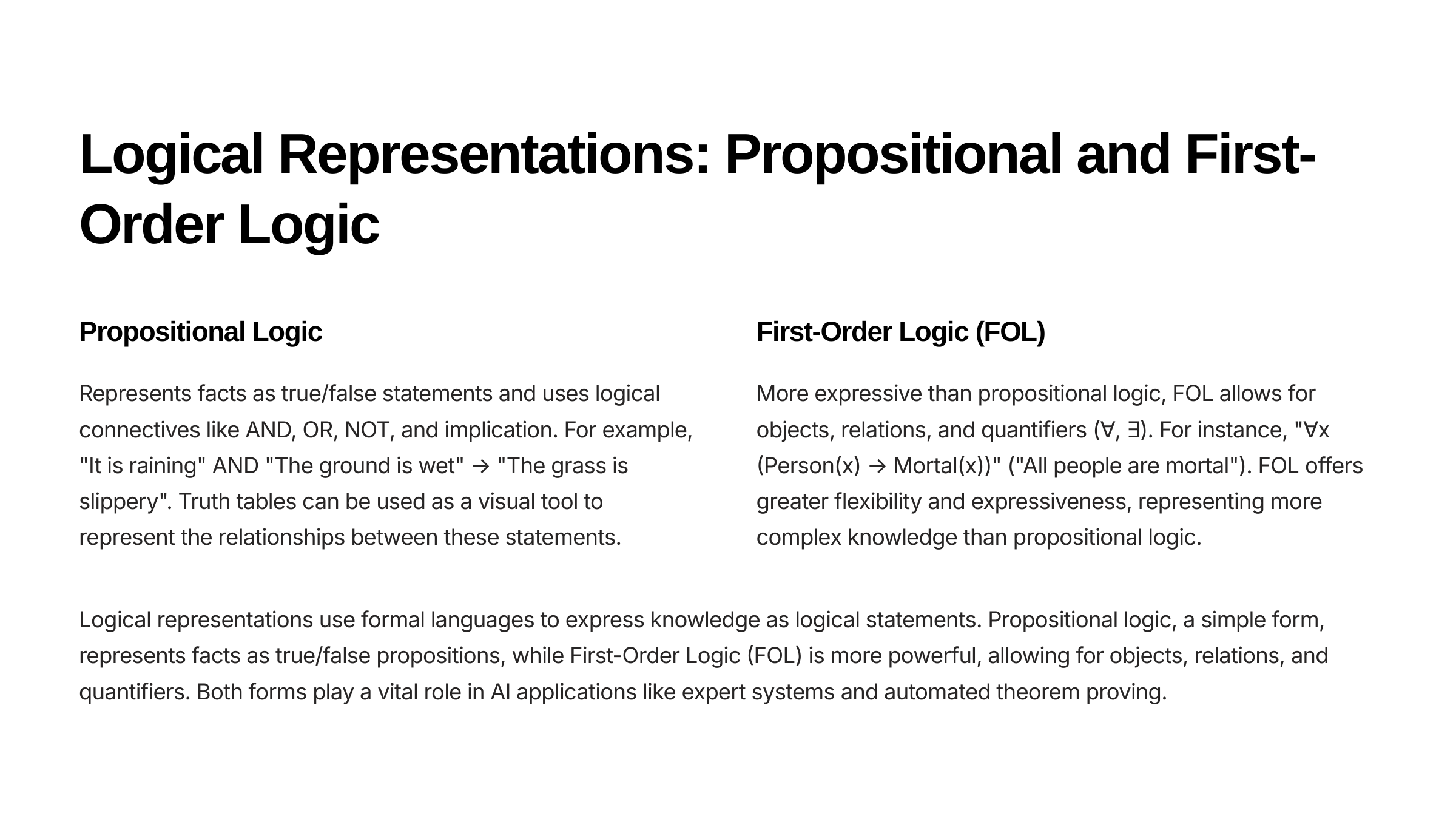

Logical Representations: Propositional and First-Order Logic
Propositional Logic
First-Order Logic (FOL)
Represents facts as true/false statements and uses logical connectives like AND, OR, NOT, and implication. For example, "It is raining" AND "The ground is wet" -> "The grass is slippery". Truth tables can be used as a visual tool to represent the relationships between these statements.
More expressive than propositional logic, FOL allows for objects, relations, and quantifiers (∀, ∃). For instance, "∀x (Person(x) -> Mortal(x))" ("All people are mortal"). FOL offers greater flexibility and expressiveness, representing more complex knowledge than propositional logic.
Logical representations use formal languages to express knowledge as logical statements. Propositional logic, a simple form, represents facts as true/false propositions, while First-Order Logic (FOL) is more powerful, allowing for objects, relations, and quantifiers. Both forms play a vital role in AI applications like expert systems and automated theorem proving.